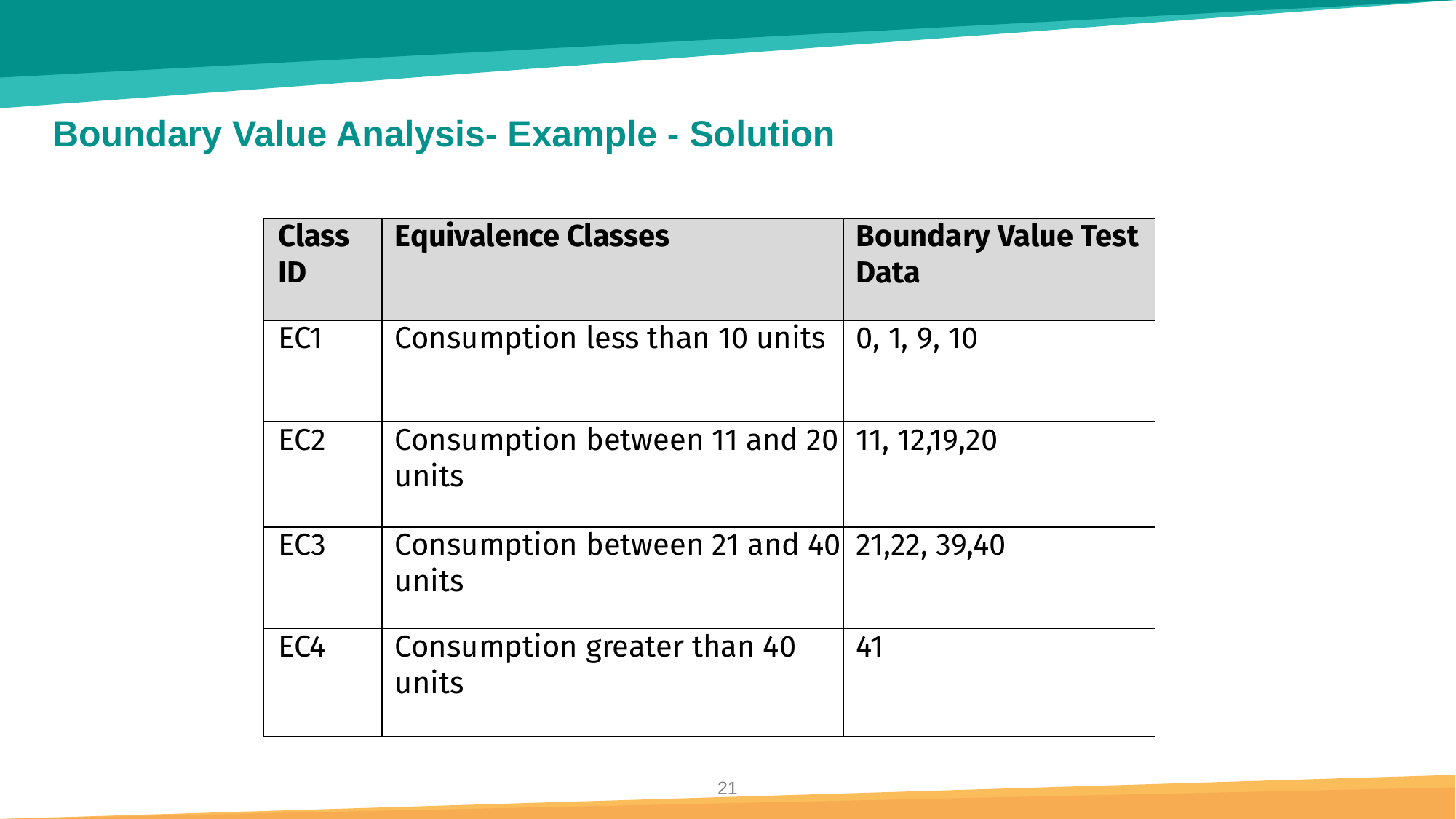

# Boundary Value Analysis- Example - Solution
| Class ID | Equivalence Classes | Boundary Value Test Data |
| --- | --- | --- |
| EC1 | Consumption less than 10 units | 0, 1, 9, 10 |
| EC2 | Consumption between 11 and 20 units | 11, 12,19,20 |
| EC3 | Consumption between 21 and 40 units | 21,22, 39,40 |
| EC4 | Consumption greater than 40 units | 41 |